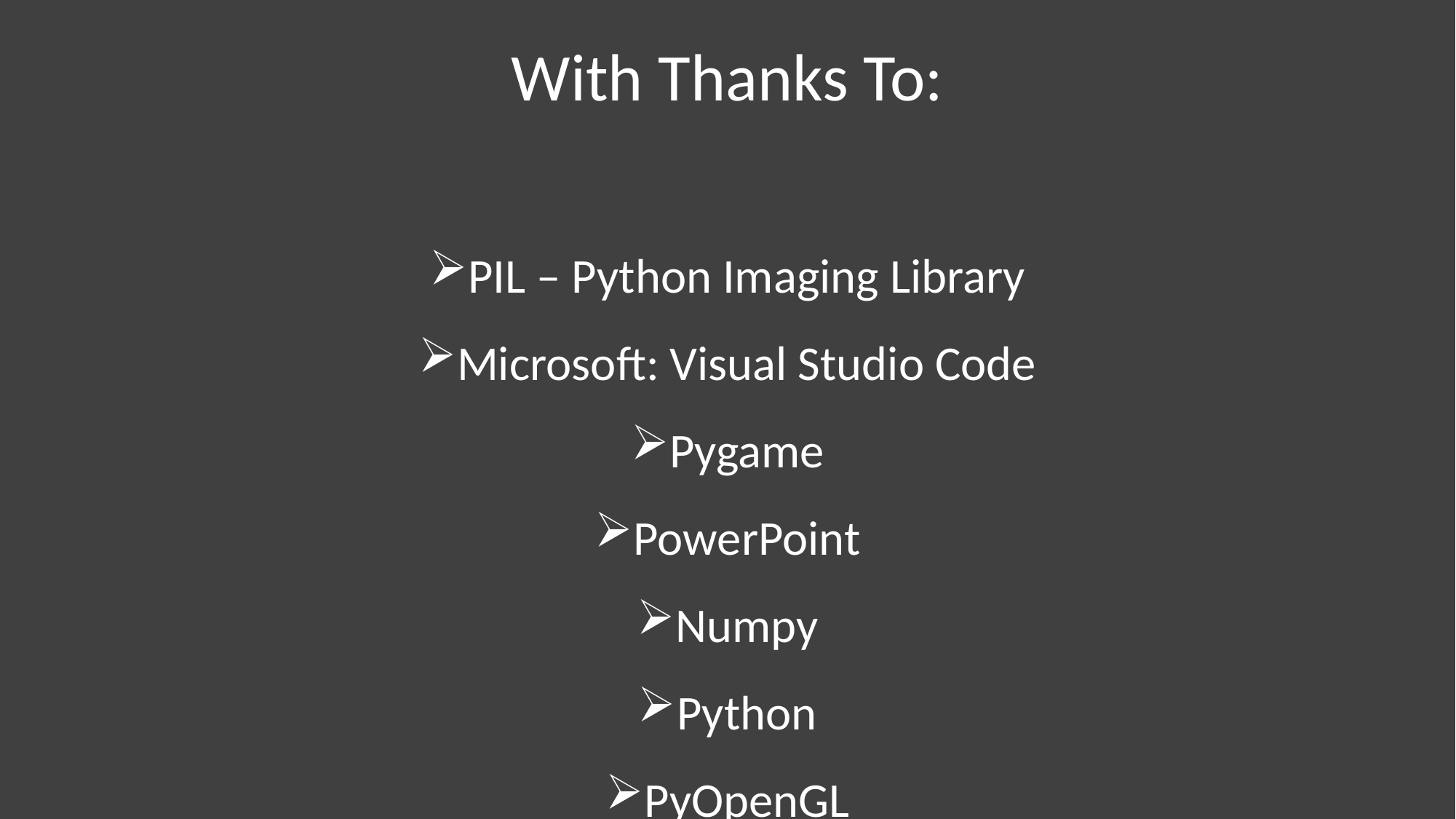

# With Thanks To:
PIL – Python Imaging Library
Microsoft: Visual Studio Code
Pygame
PowerPoint
Numpy
Python
PyOpenGL